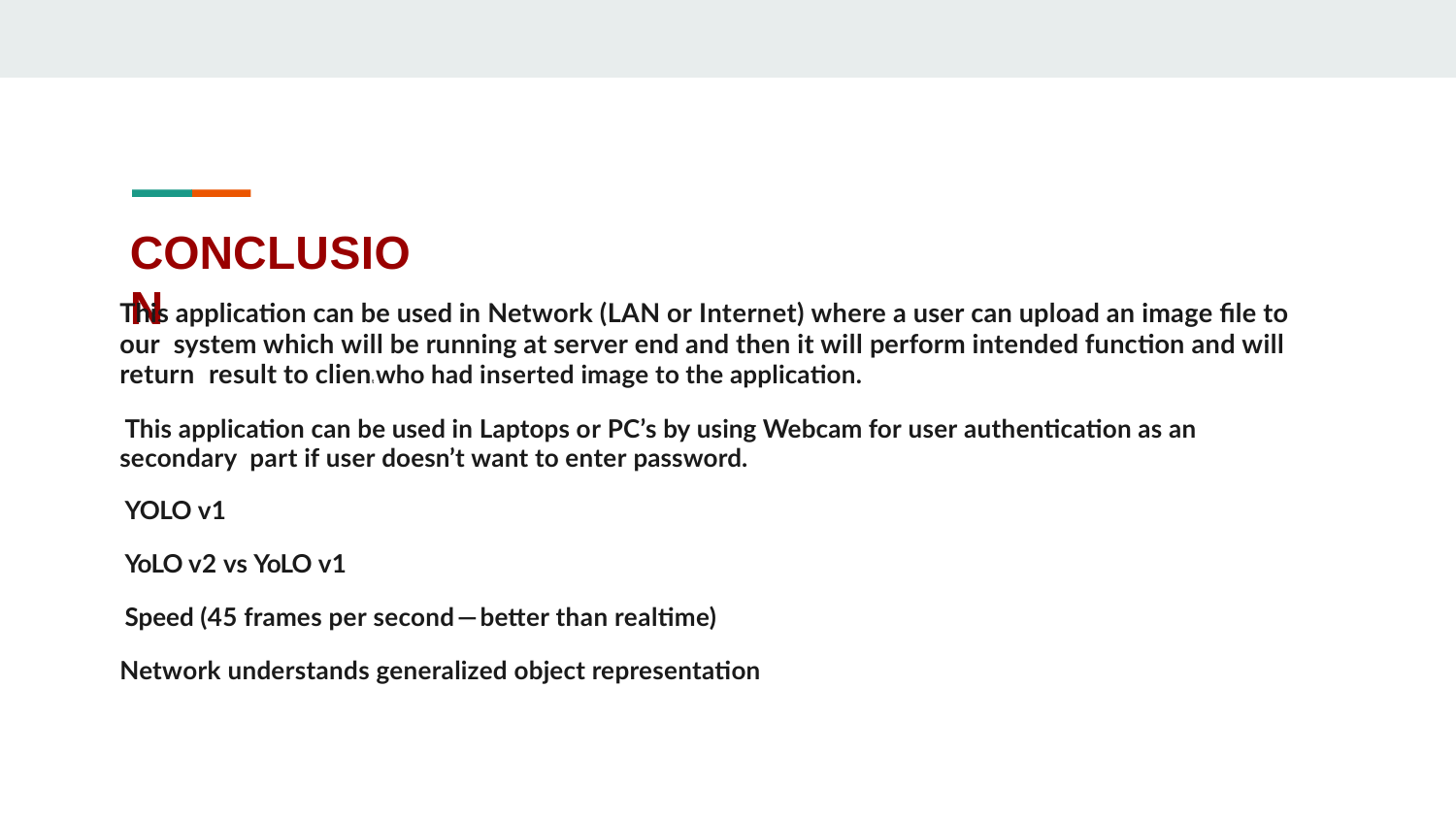

# CONCLUSION
This application can be used in Network (LAN or Internet) where a user can upload an image ﬁle to our  system which will be running at server end and then it will perform intended function and will return  result to client who had inserted image to the application.
This application can be used in Laptops or PC’s by using Webcam for user authentication as an secondary  part if user doesn’t want to enter password.
YOLO v1
YoLO v2 vs YoLO v1
Speed (45 frames per second — better than realtime)  Network understands generalized object representation